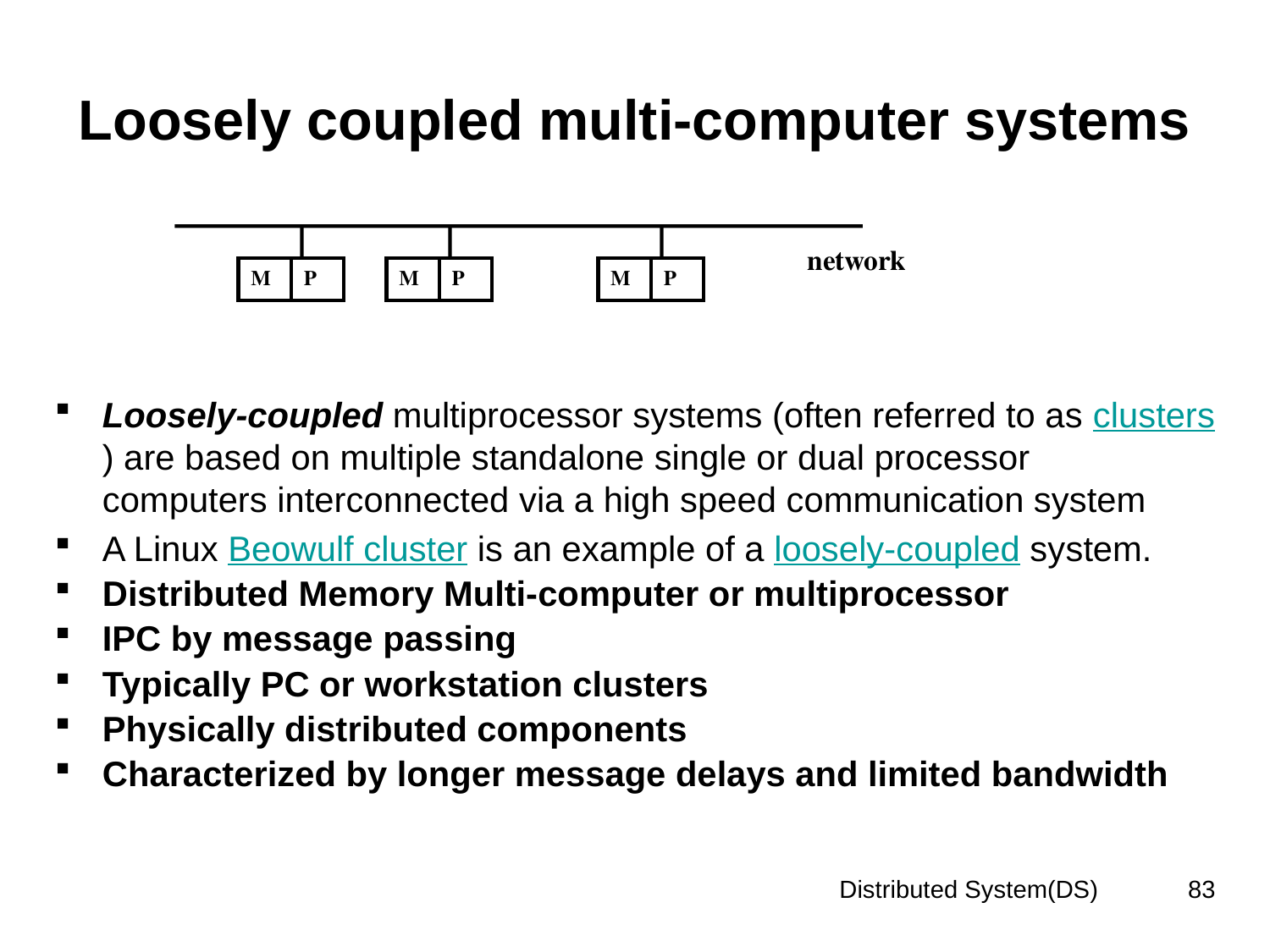

# Loosely coupled multi-computer systems

network
M
P
M
P
M
P
Loosely-coupled multiprocessor systems (often referred to as clusters) are based on multiple standalone single or dual processor computers interconnected via a high speed communication system
A Linux Beowulf cluster is an example of a loosely-coupled system.
Distributed Memory Multi-computer or multiprocessor
IPC by message passing
Typically PC or workstation clusters
Physically distributed components
Characterized by longer message delays and limited bandwidth
Distributed System(DS)
83